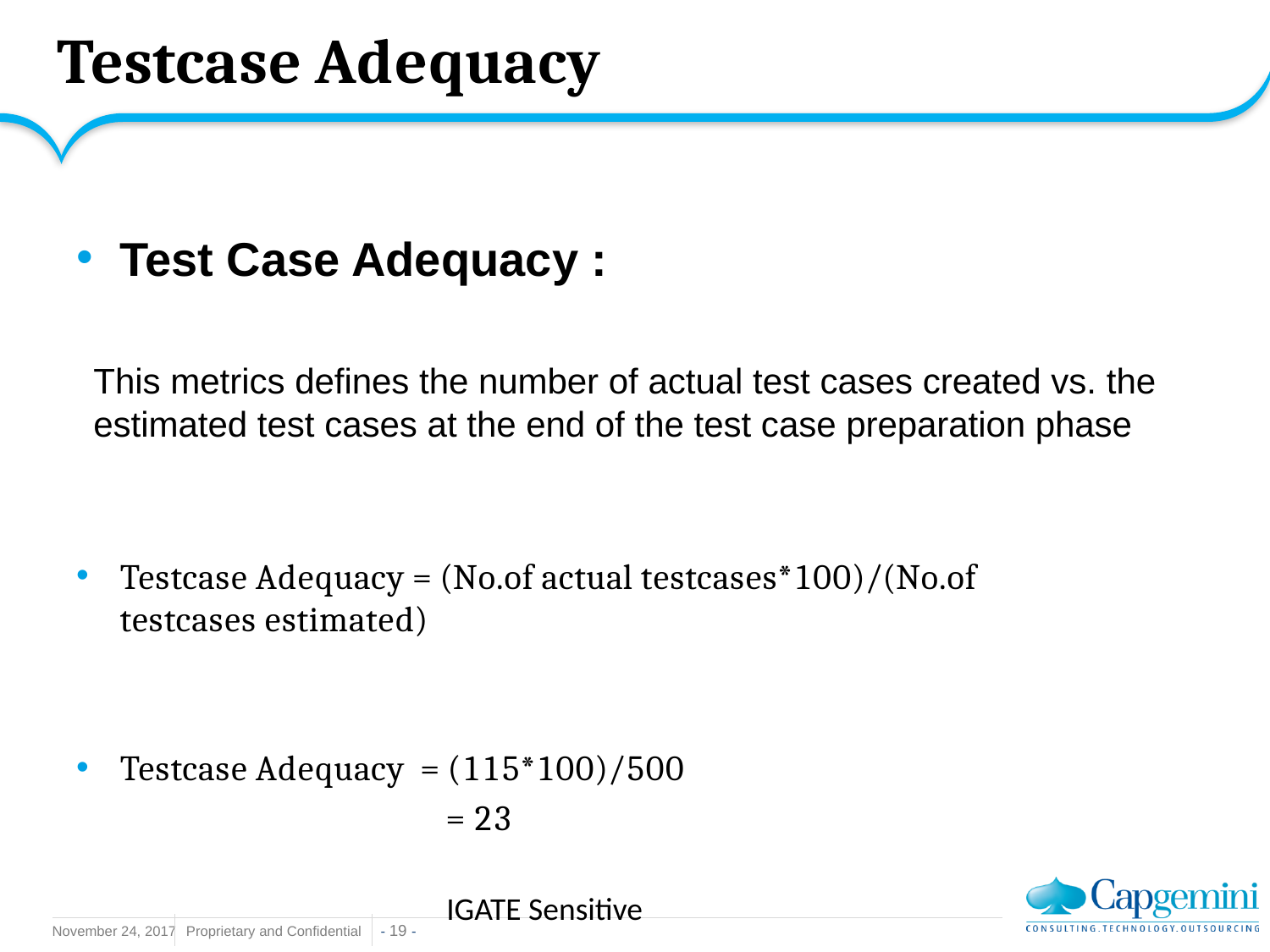

# Testcase Adequacy
Test Case Adequacy :

This metrics defines the number of actual test cases created vs. the estimated test cases at the end of the test case preparation phase

Testcase Adequacy = (No.of actual testcases*100)/(No.of 			     testcases estimated)

Testcase Adequacy  = (115*100)/500
   = 23
IGATE Sensitive